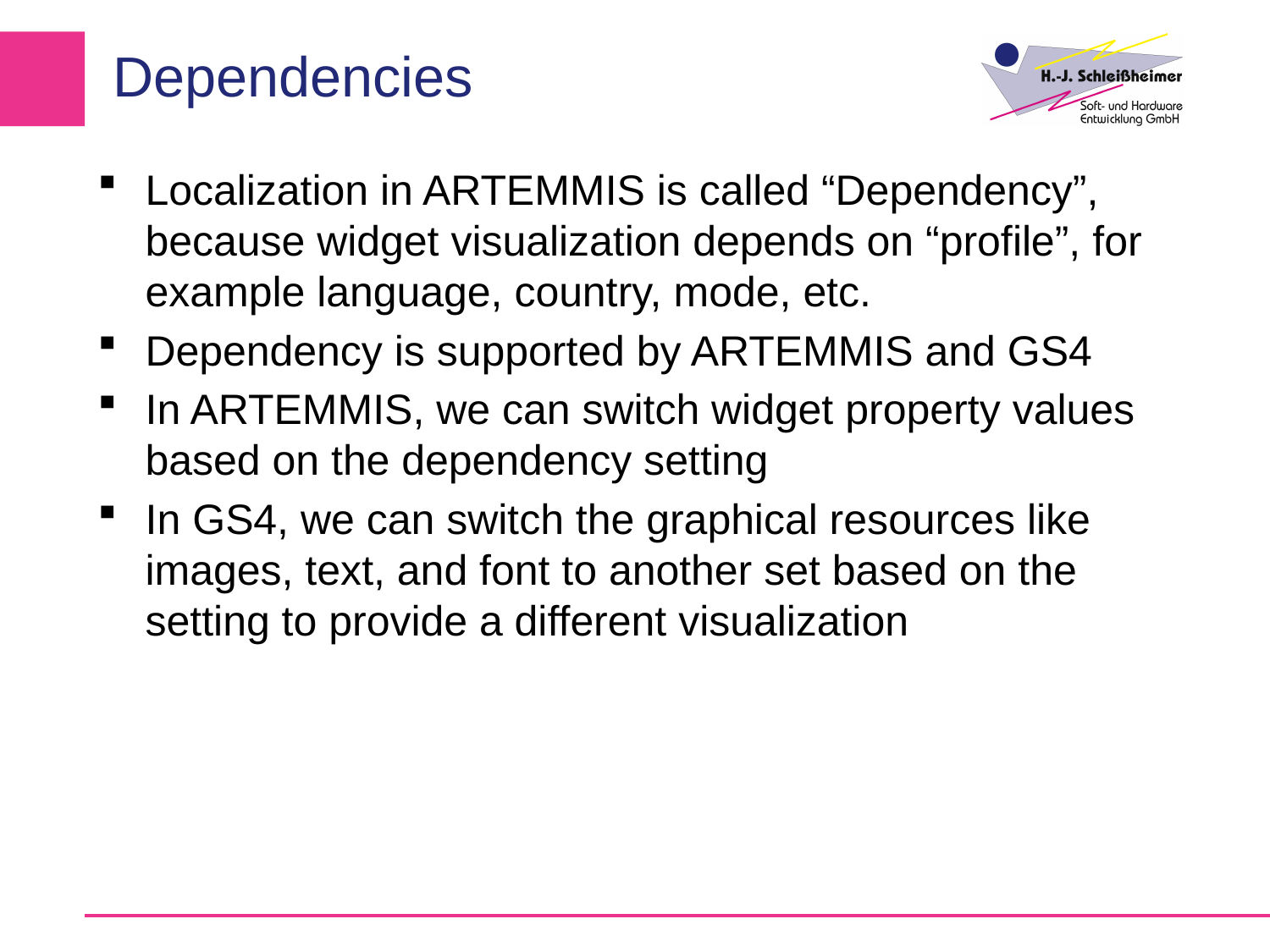

# Dependencies
Localization in ARTEMMIS is called “Dependency”, because widget visualization depends on “profile”, for example language, country, mode, etc.
Dependency is supported by ARTEMMIS and GS4
In ARTEMMIS, we can switch widget property values based on the dependency setting
In GS4, we can switch the graphical resources like images, text, and font to another set based on the setting to provide a different visualization